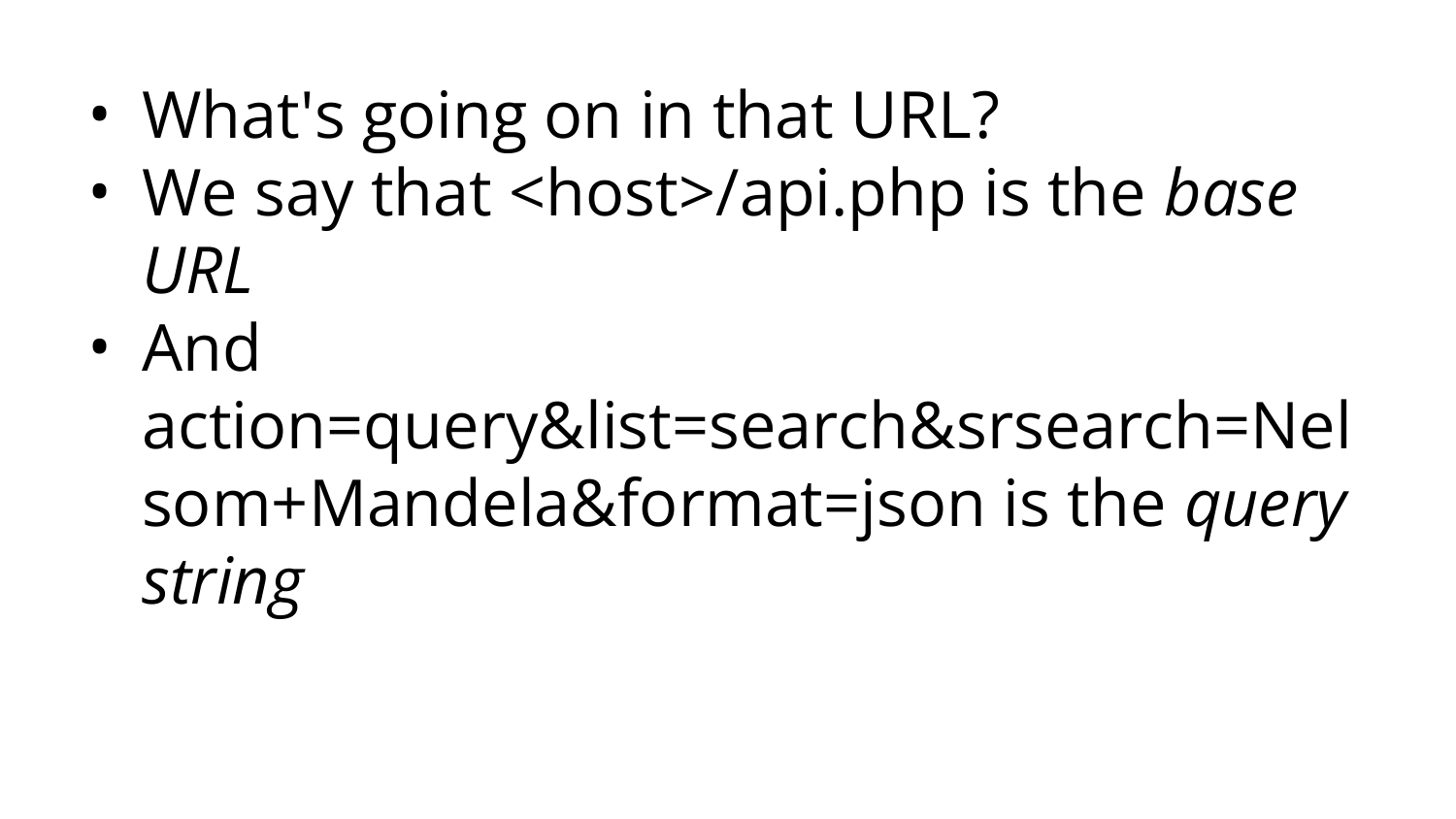

What's going on in that URL?
We say that <host>/api.php is the base URL
And action=query&list=search&srsearch=Nelsom+Mandela&format=json is the query string